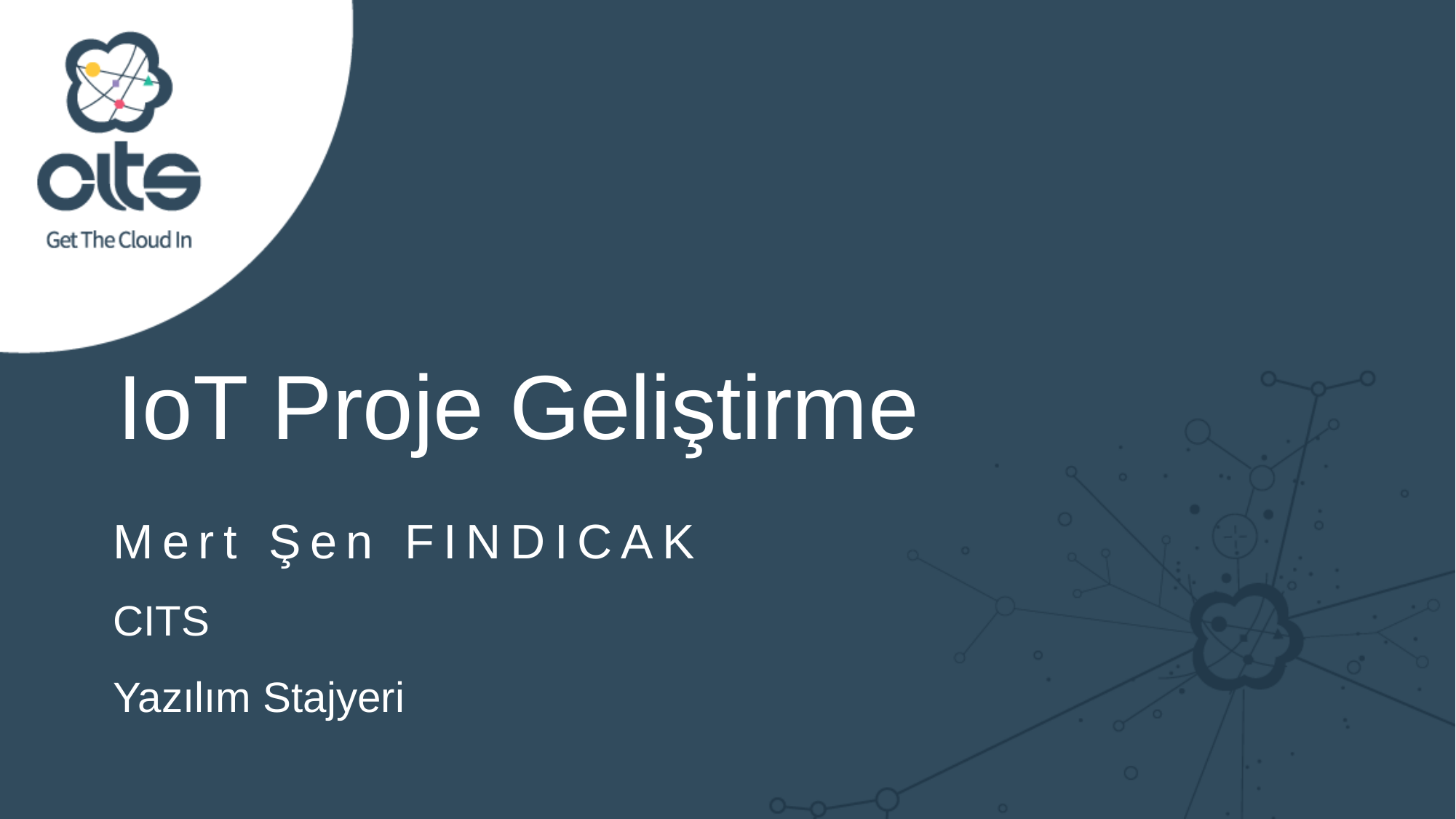

IoT Proje Geliştirme
Mert Şen FINDICAK
CITS
Yazılım Stajyeri